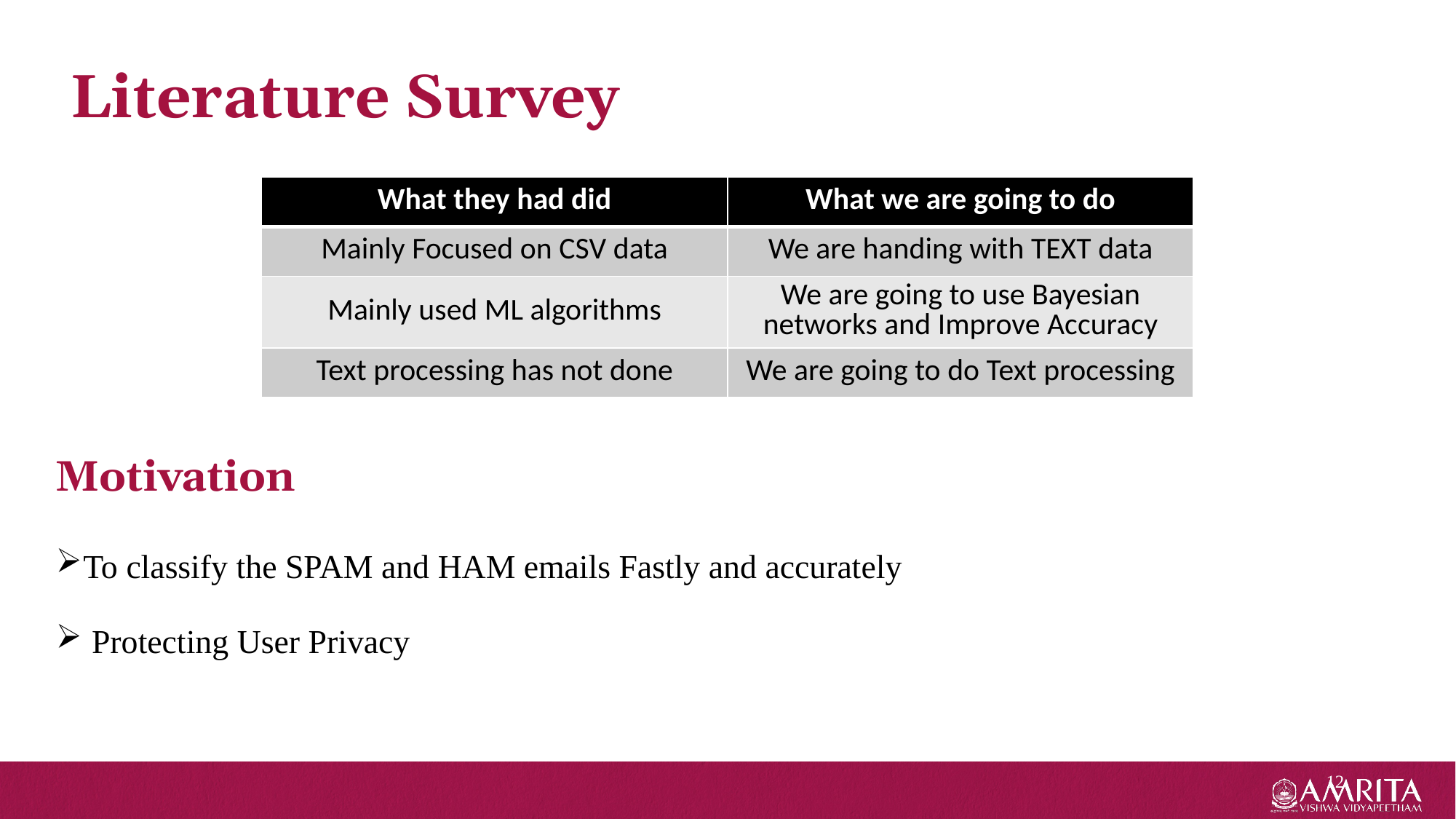

Literature Survey
| What they had did | What we are going to do |
| --- | --- |
| Mainly Focused on CSV data | We are handing with TEXT data |
| Mainly used ML algorithms | We are going to use Bayesian networks and Improve Accuracy |
| Text processing has not done | We are going to do Text processing |
Motivation
To classify the SPAM and HAM emails Fastly and accurately
 Protecting User Privacy

12